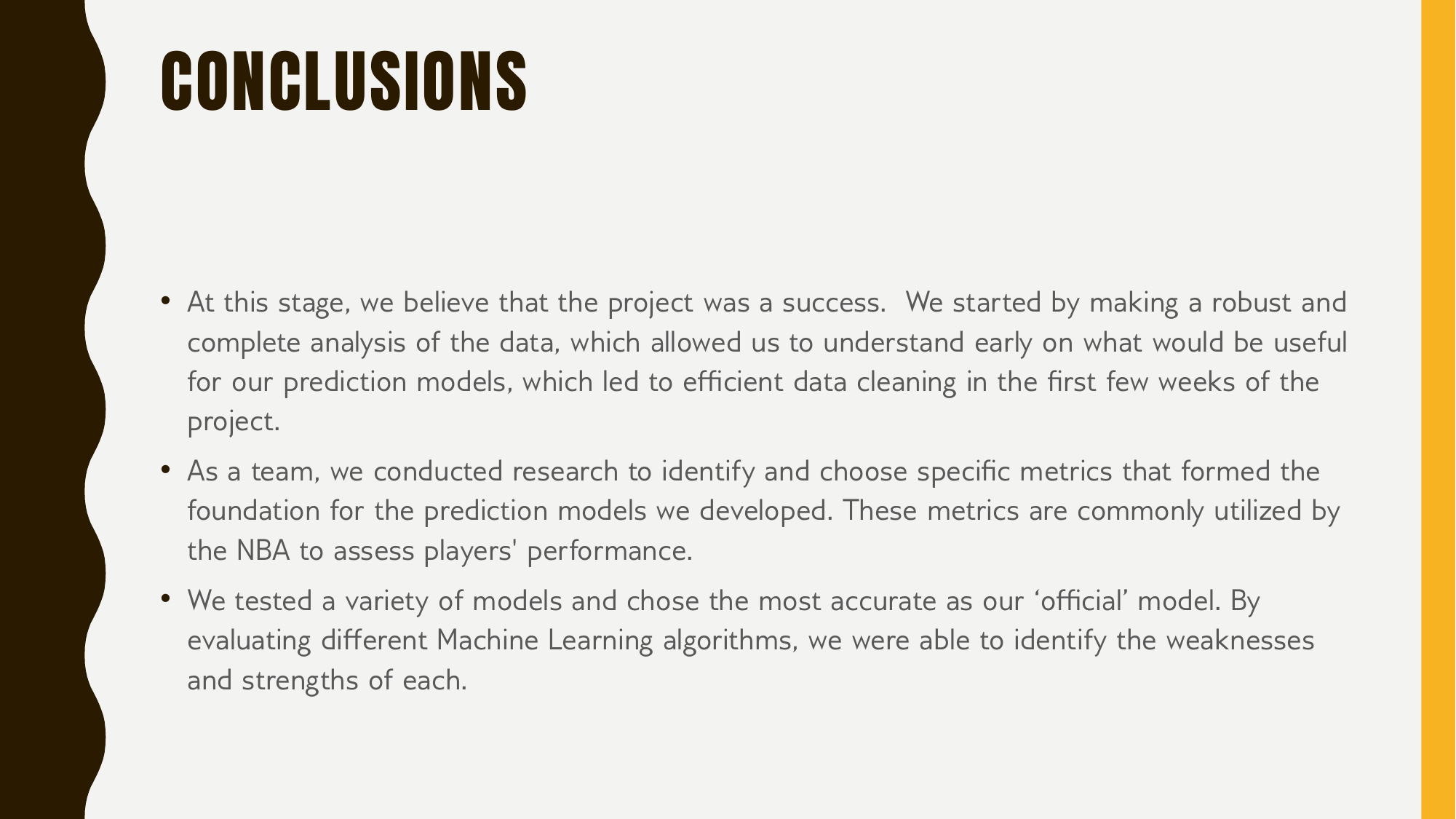

# Conclusions
At this stage, we believe that the project was a success.  We started by making a robust and complete analysis of the data, which allowed us to understand early on what would be useful for our prediction models, which led to efficient data cleaning in the first few weeks of the project.
As a team, we conducted research to identify and choose specific metrics that formed the foundation for the prediction models we developed. These metrics are commonly utilized by the NBA to assess players' performance.
We tested a variety of models and chose the most accurate as our ‘official’ model. By evaluating different Machine Learning algorithms, we were able to identify the weaknesses and strengths of each.